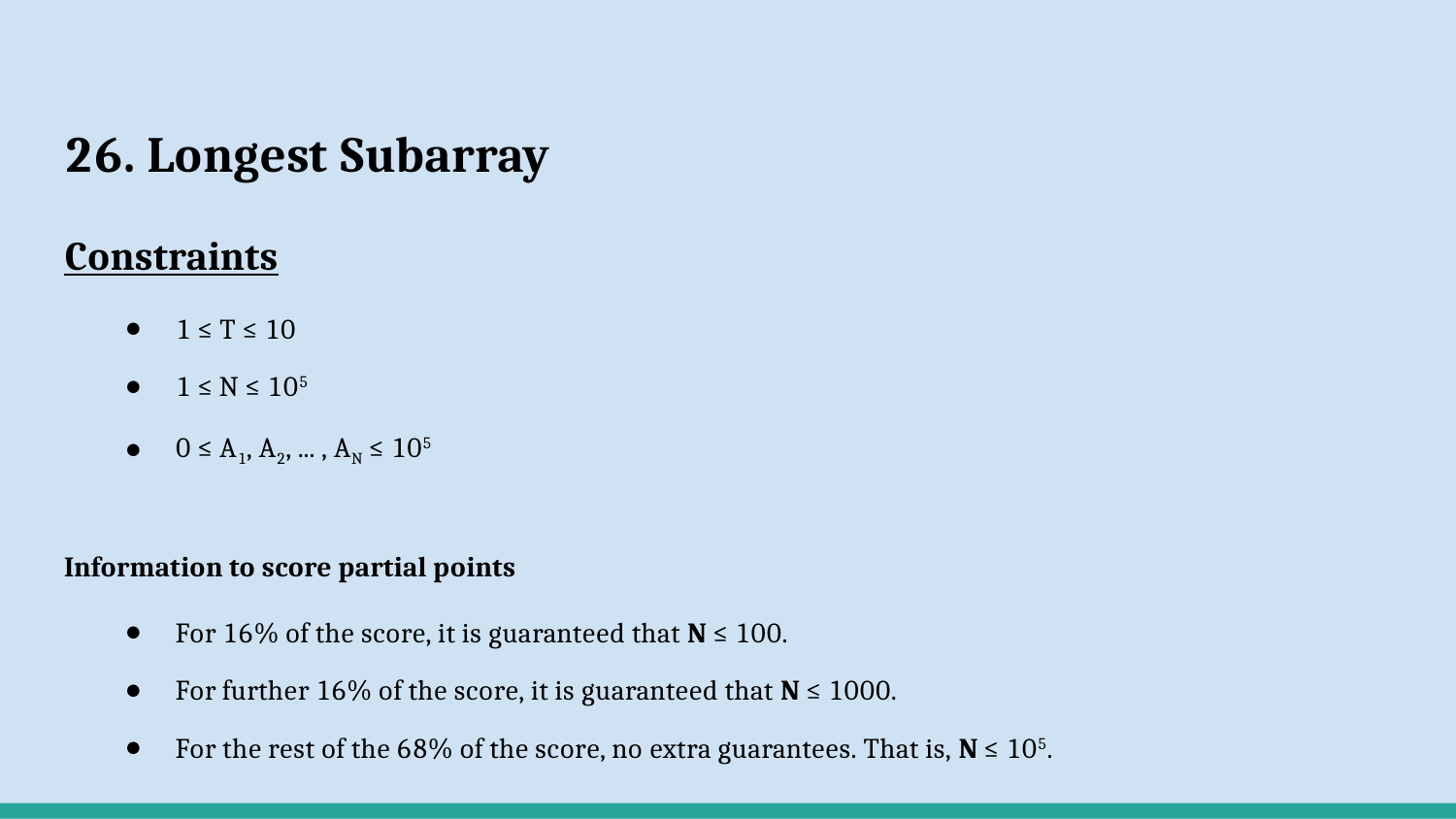

# 26. Longest Subarray

Constraints
1 ≤ T ≤ 10
1 ≤ N ≤ 105
0 ≤ A1, A2, ... , AN ≤ 105
Information to score partial points
For 16% of the score, it is guaranteed that N ≤ 100.
For further 16% of the score, it is guaranteed that N ≤ 1000.
For the rest of the 68% of the score, no extra guarantees. That is, N ≤ 105.